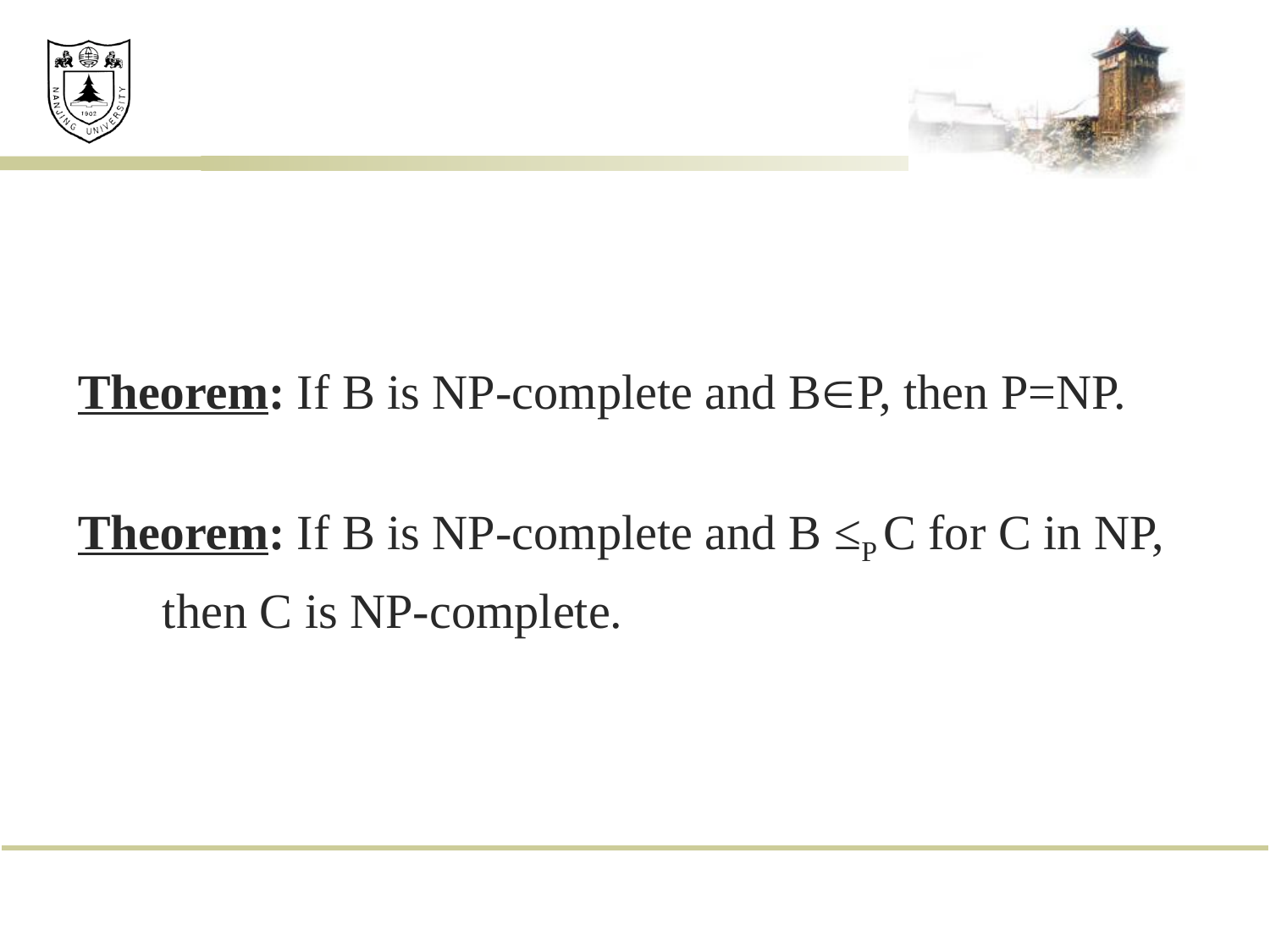

#

Theorem: If B is NP-complete and B∈P, then P=NP.

Theorem: If B is NP-complete and B ≤P C for C in NP, then C is NP-complete.